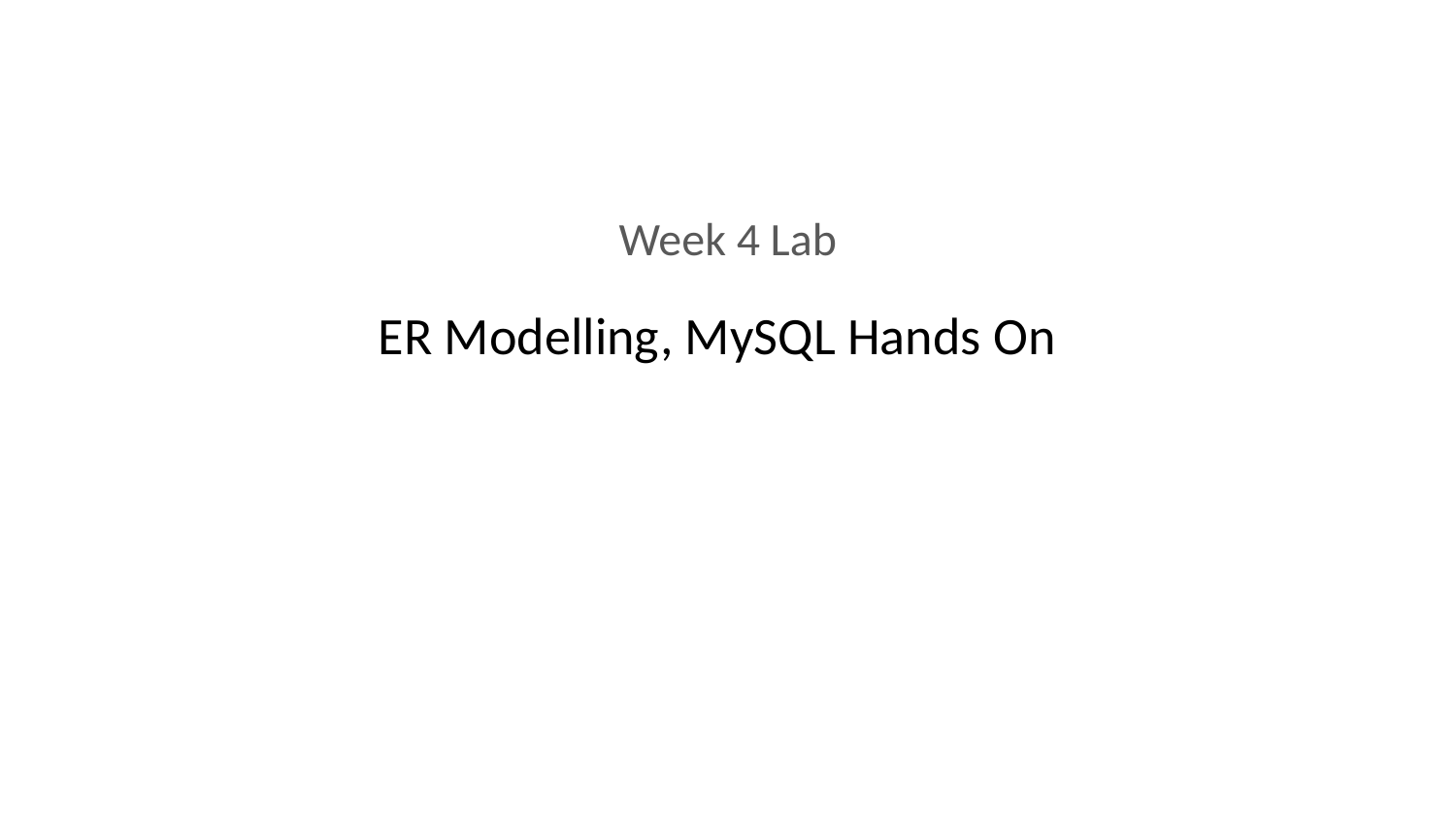

Week 4 Lab
# ER Modelling, MySQL Hands On